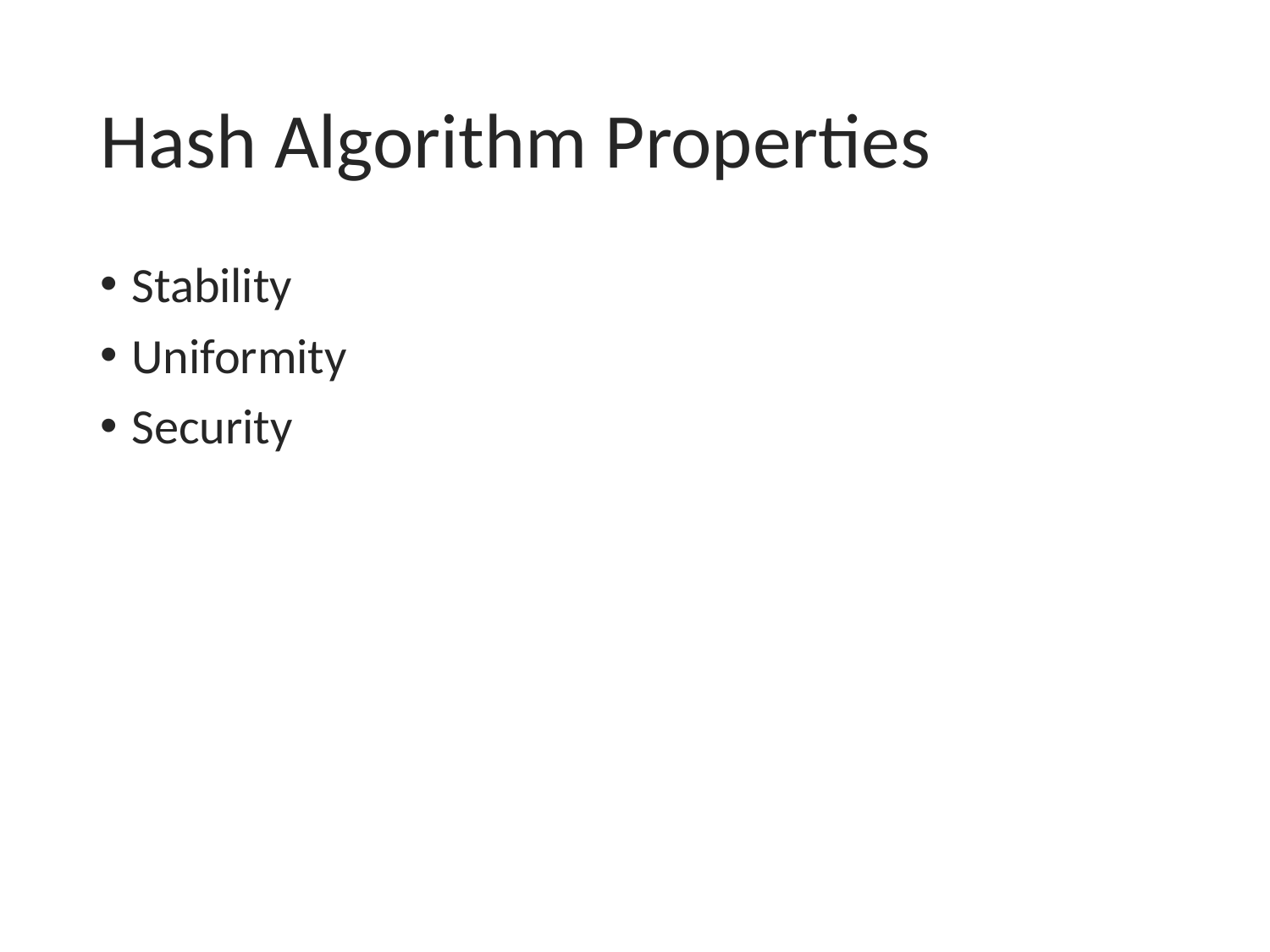

# Hash Algorithm Properties
Stability
Uniformity
Security